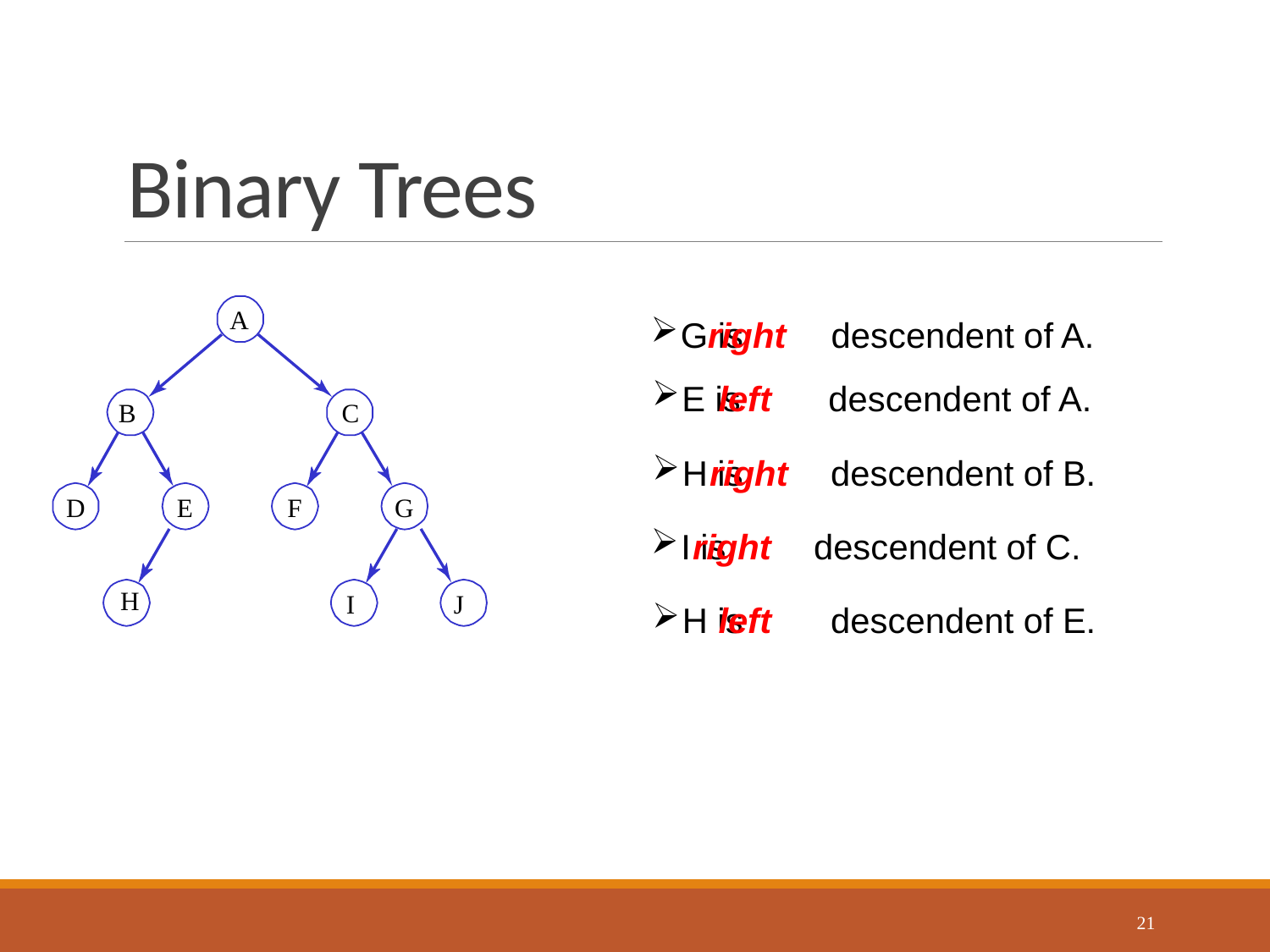

# Binary Trees

A

B
C

D
E
F
G

H
I
J
G is         descendent of A.
right
E is         descendent of A.
left
H is         descendent of B.
right
I is         descendent of C.
right
H is         descendent of E.
left
21